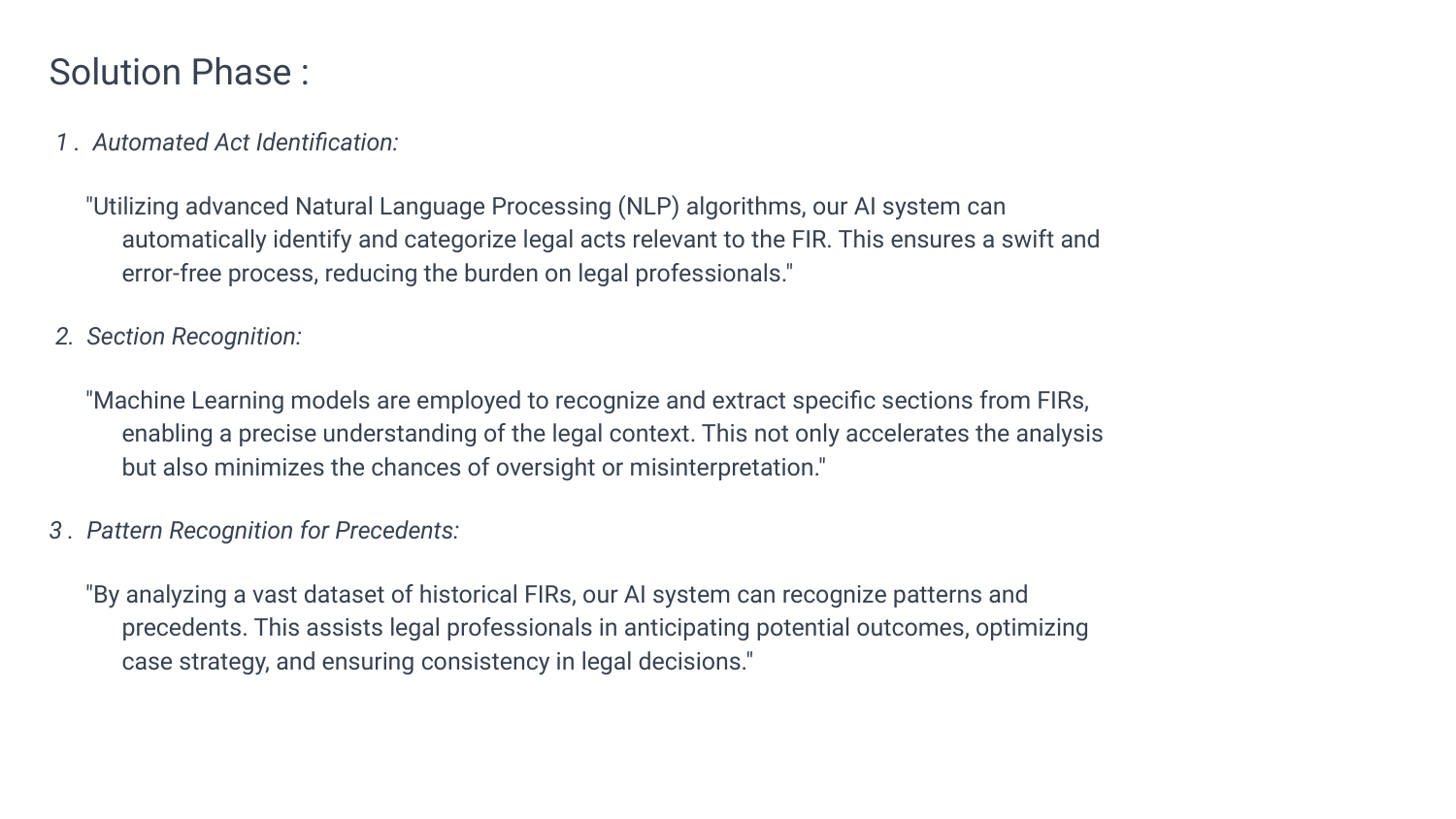

Solution Phase :
 1 .  Automated Act Identification:
"Utilizing advanced Natural Language Processing (NLP) algorithms, our AI system can automatically identify and categorize legal acts relevant to the FIR. This ensures a swift and error-free process, reducing the burden on legal professionals."
 2.  Section Recognition:
"Machine Learning models are employed to recognize and extract specific sections from FIRs, enabling a precise understanding of the legal context. This not only accelerates the analysis but also minimizes the chances of oversight or misinterpretation."
3 .  Pattern Recognition for Precedents:
"By analyzing a vast dataset of historical FIRs, our AI system can recognize patterns and precedents. This assists legal professionals in anticipating potential outcomes, optimizing case strategy, and ensuring consistency in legal decisions."